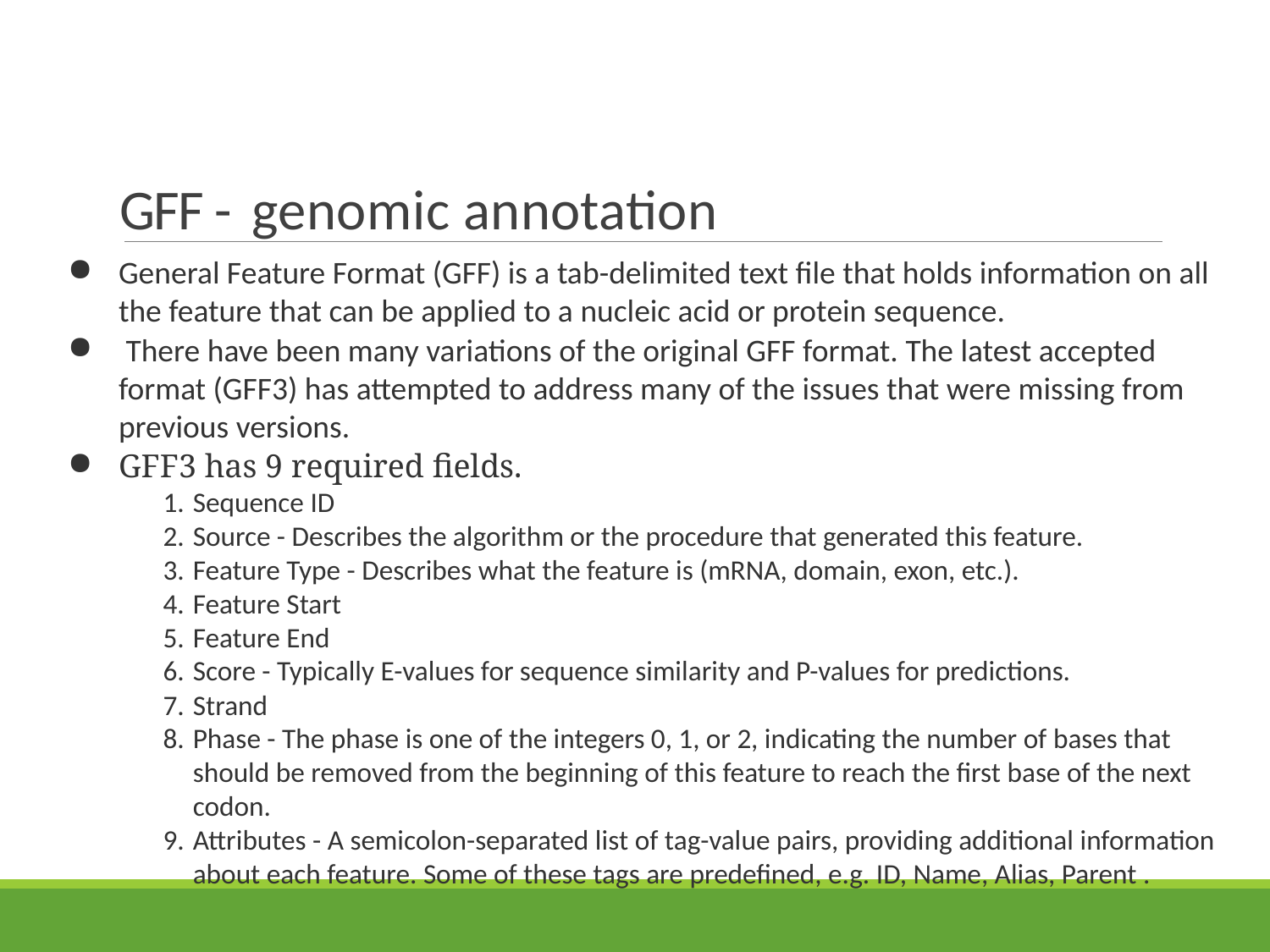

# GFF - genomic annotation
General Feature Format (GFF) is a tab-delimited text file that holds information on all the feature that can be applied to a nucleic acid or protein sequence.
 There have been many variations of the original GFF format. The latest accepted format (GFF3) has attempted to address many of the issues that were missing from previous versions.
GFF3 has 9 required fields.
Sequence ID
Source - Describes the algorithm or the procedure that generated this feature.
Feature Type - Describes what the feature is (mRNA, domain, exon, etc.).
Feature Start
Feature End
Score - Typically E-values for sequence similarity and P-values for predictions.
Strand
Phase - The phase is one of the integers 0, 1, or 2, indicating the number of bases that should be removed from the beginning of this feature to reach the first base of the next codon.
Attributes - A semicolon-separated list of tag-value pairs, providing additional information about each feature. Some of these tags are predefined, e.g. ID, Name, Alias, Parent .